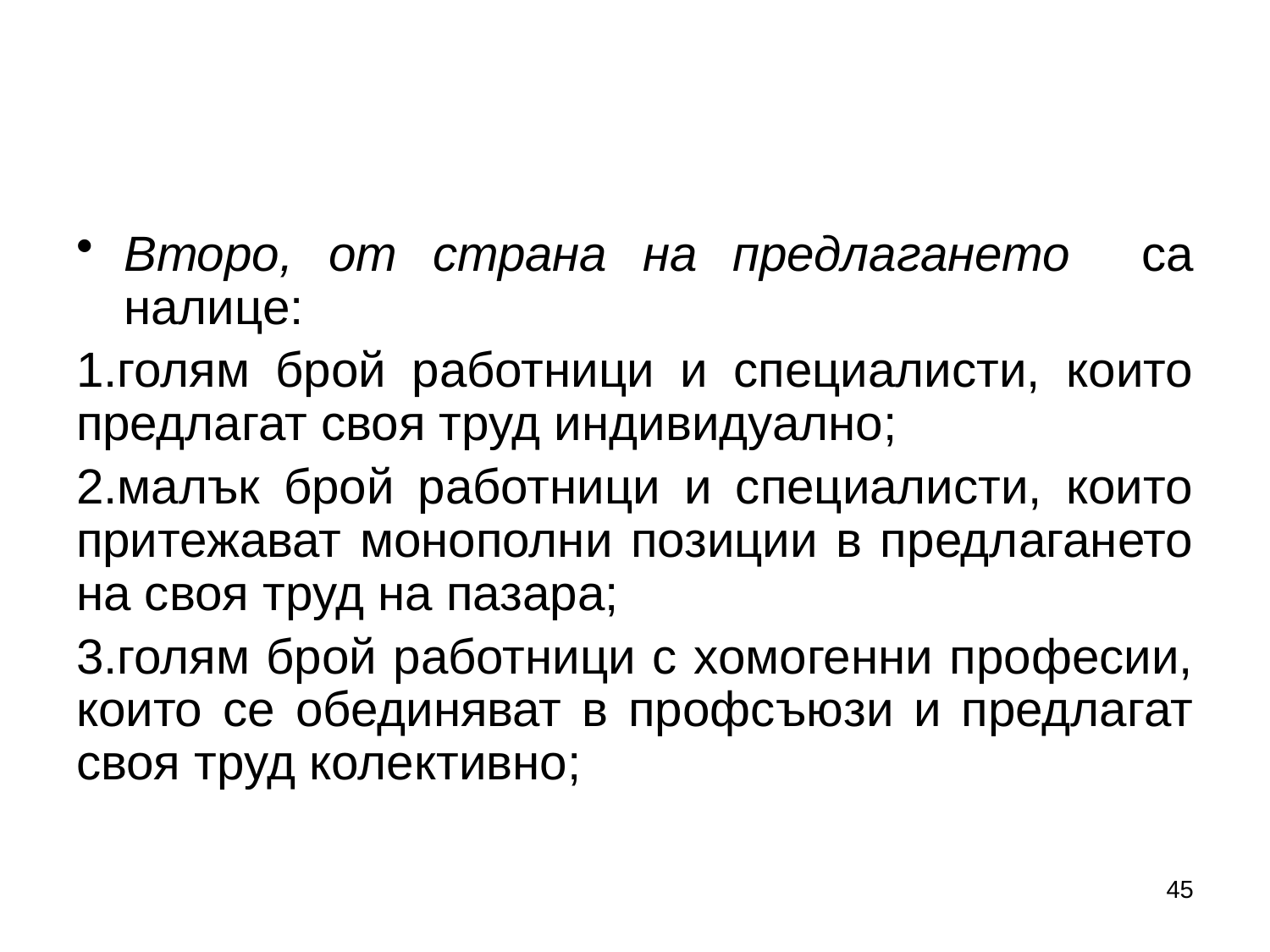

#
Второ, от страна на предлагането  са налице:
1.голям брой работници и специалисти, които предлагат своя труд индивидуално;
2.малък брой работници и специалисти, които притежават монополни позиции в предлагането на своя труд на пазара;
3.голям брой работници с хомогенни професии, които се обединяват в профсъюзи и предлагат своя труд колективно;
45